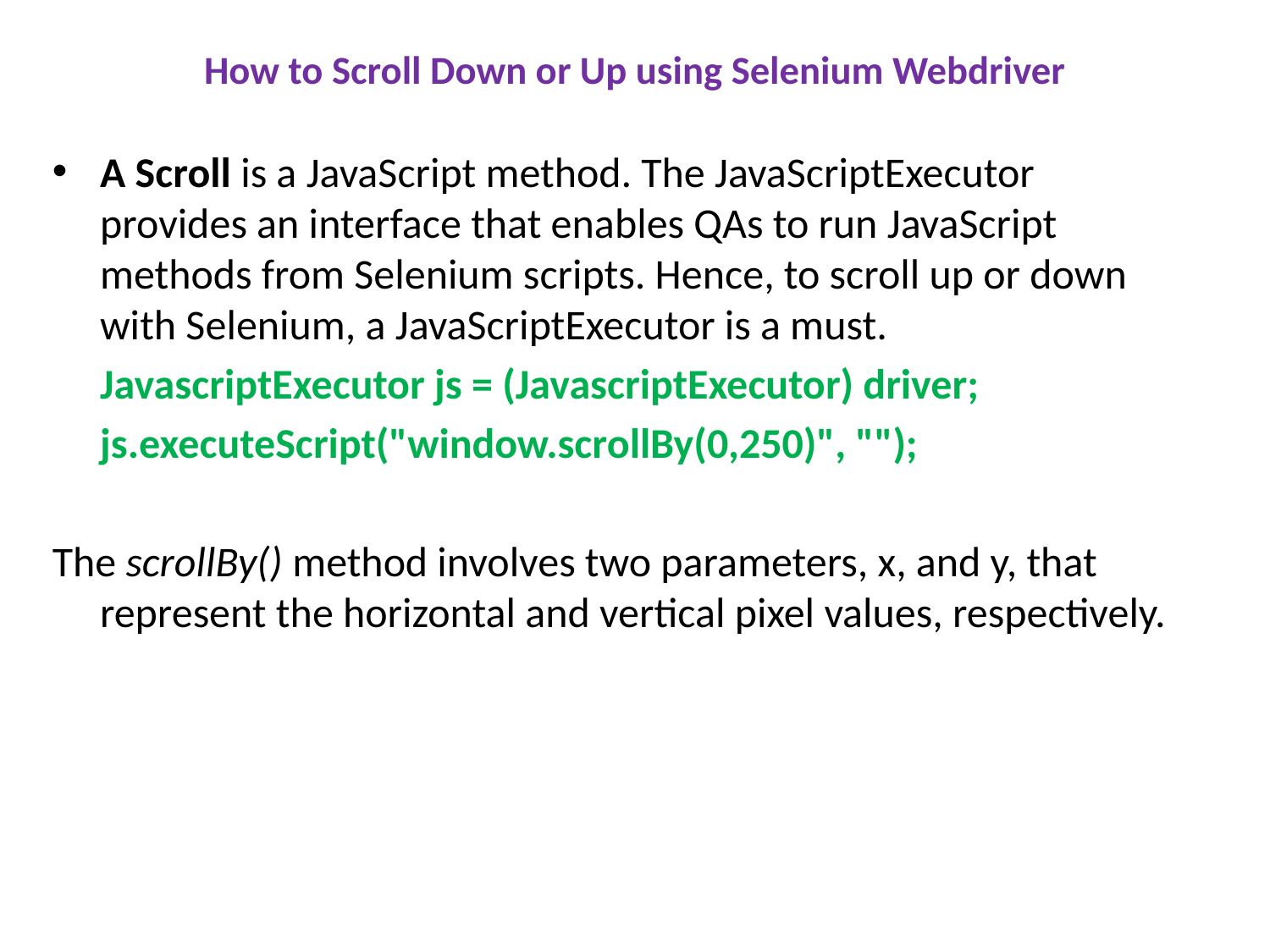

# How to Scroll Down or Up using Selenium Webdriver
A Scroll is a JavaScript method. The JavaScriptExecutor provides an interface that enables QAs to run JavaScript methods from Selenium scripts. Hence, to scroll up or down with Selenium, a JavaScriptExecutor is a must.
	JavascriptExecutor js = (JavascriptExecutor) driver;
	js.executeScript("window.scrollBy(0,250)", "");

The scrollBy() method involves two parameters, x, and y, that represent the horizontal and vertical pixel values, respectively.